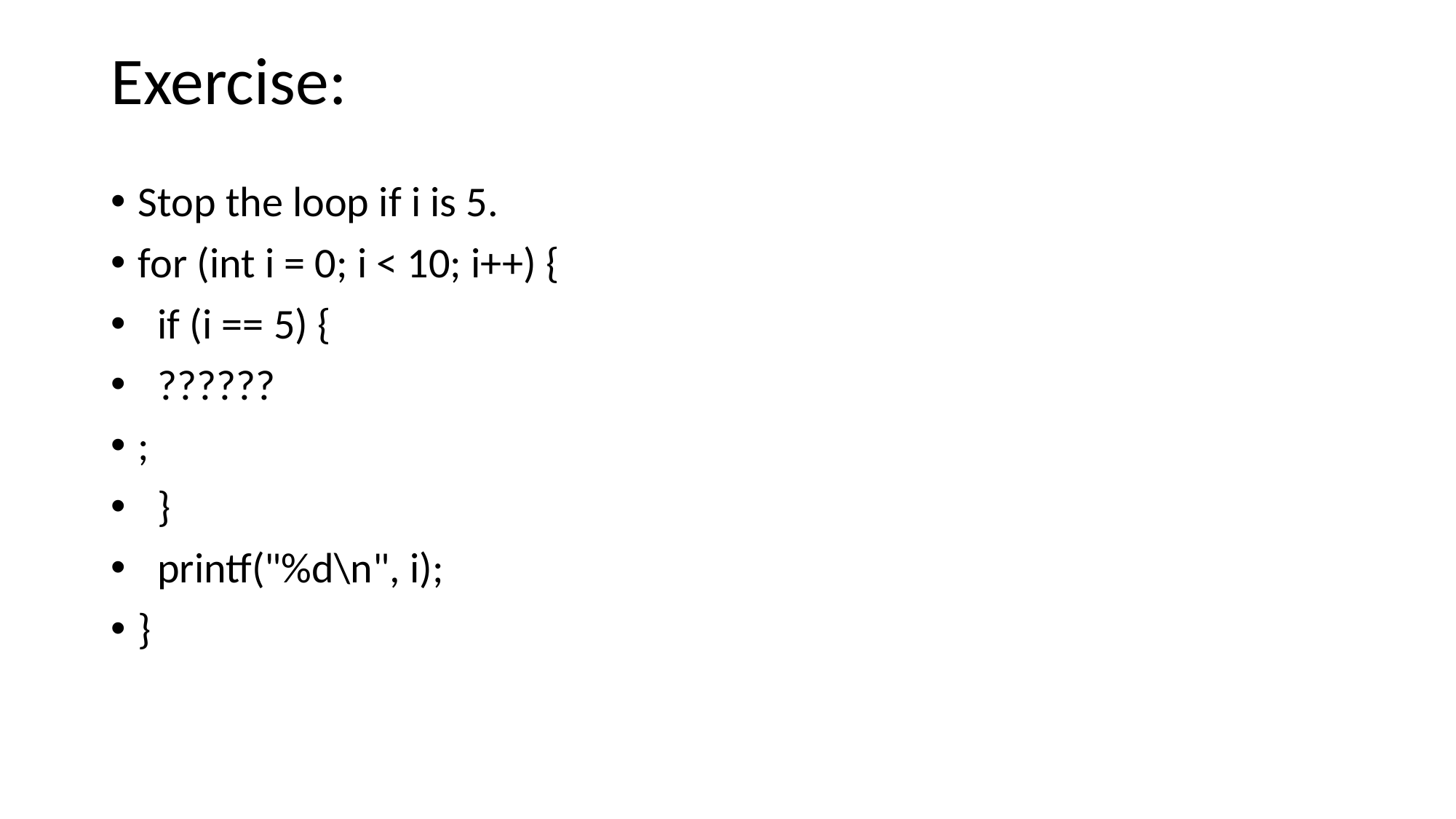

# Exercise:
Stop the loop if i is 5.
for (int i = 0; i < 10; i++) {
  if (i == 5) {
  ??????
;
  }
  printf("%d\n", i);
}